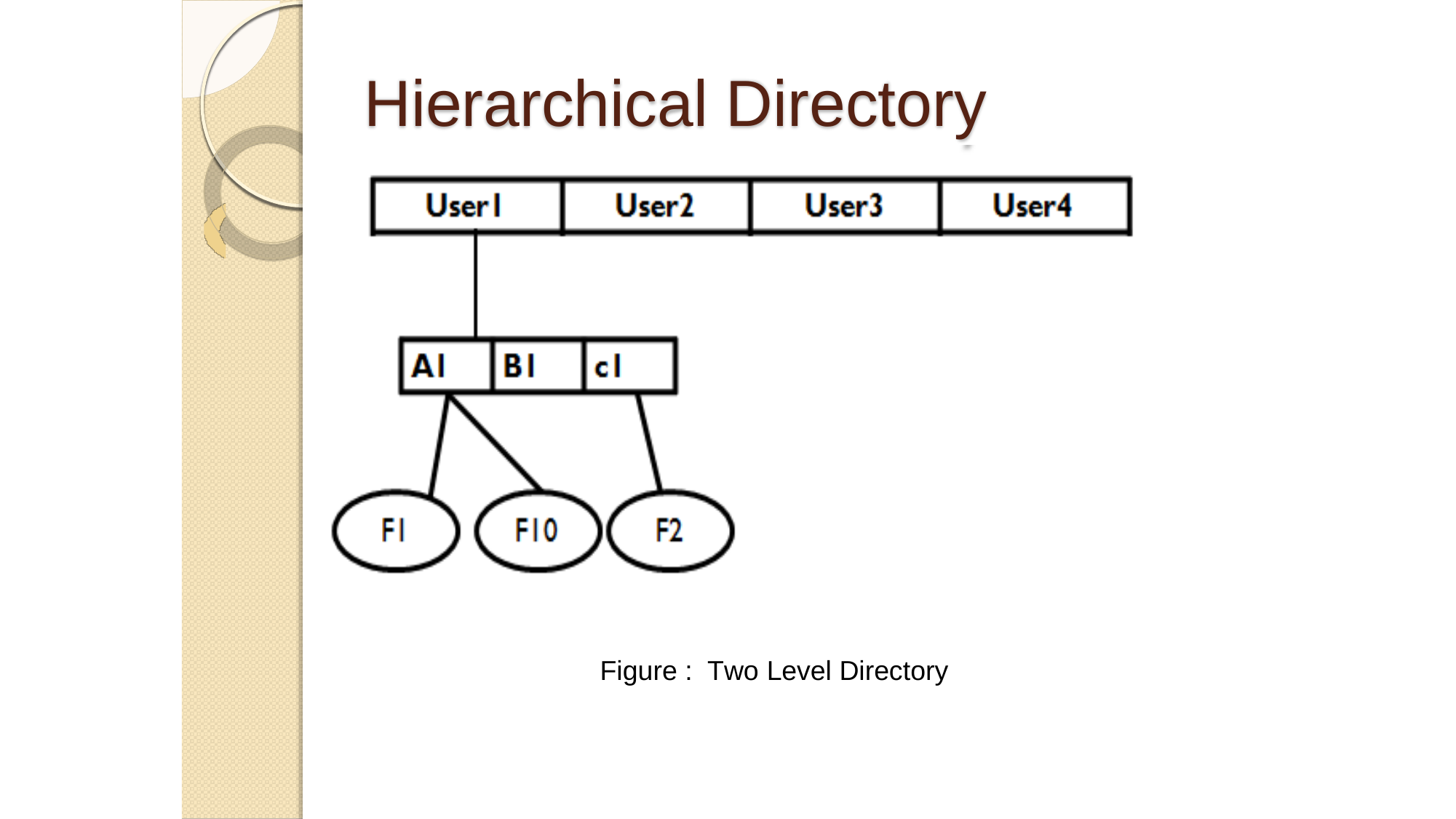

Hierarchical
Directory

User1              User2              User3              User4
A1       B1       c1
F1            F10           F2

Figure : Two Level Directory